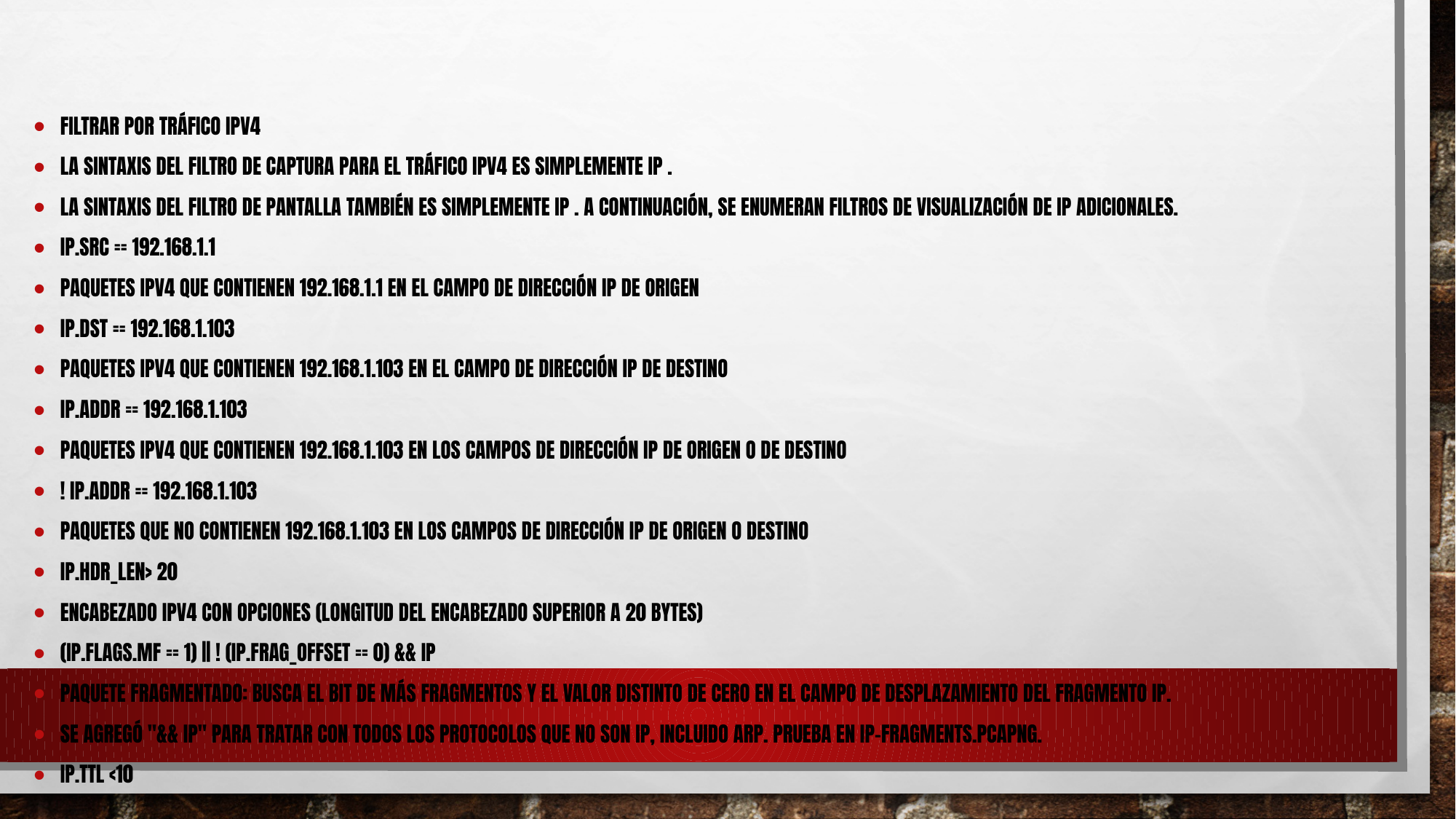

#
Filtrar por tráfico IPv4
La sintaxis del filtro de captura para el tráfico IPv4 es simplemente ip .
La sintaxis del filtro de pantalla también es simplemente ip . A continuación, se enumeran filtros de visualización de IP adicionales.
ip.src == 192.168.1.1
Paquetes IPv4 que contienen 192.168.1.1 en el campo de dirección IP de origen
ip.dst == 192.168.1.103
Paquetes IPv4 que contienen 192.168.1.103 en el campo de dirección IP de destino
ip.addr == 192.168.1.103
Paquetes IPv4 que contienen 192.168.1.103 en los campos de dirección IP de origen o de destino
! ip.addr == 192.168.1.103
Paquetes que no contienen 192.168.1.103 en los campos de dirección IP de origen o destino
ip.hdr_len> 20
Encabezado IPv4 con opciones (longitud del encabezado superior a 20 bytes)
(ip.flags.mf == 1) || ! (ip.frag_offset == 0) && ip
Paquete fragmentado: busca el bit de más fragmentos y el valor distinto de cero en el campo de desplazamiento del fragmento IP.
Se agregó "&& ip" para tratar con todos los protocolos que no son IP, incluido ARP. Prueba en ip-fragments.pcapng.
ip.ttl <10